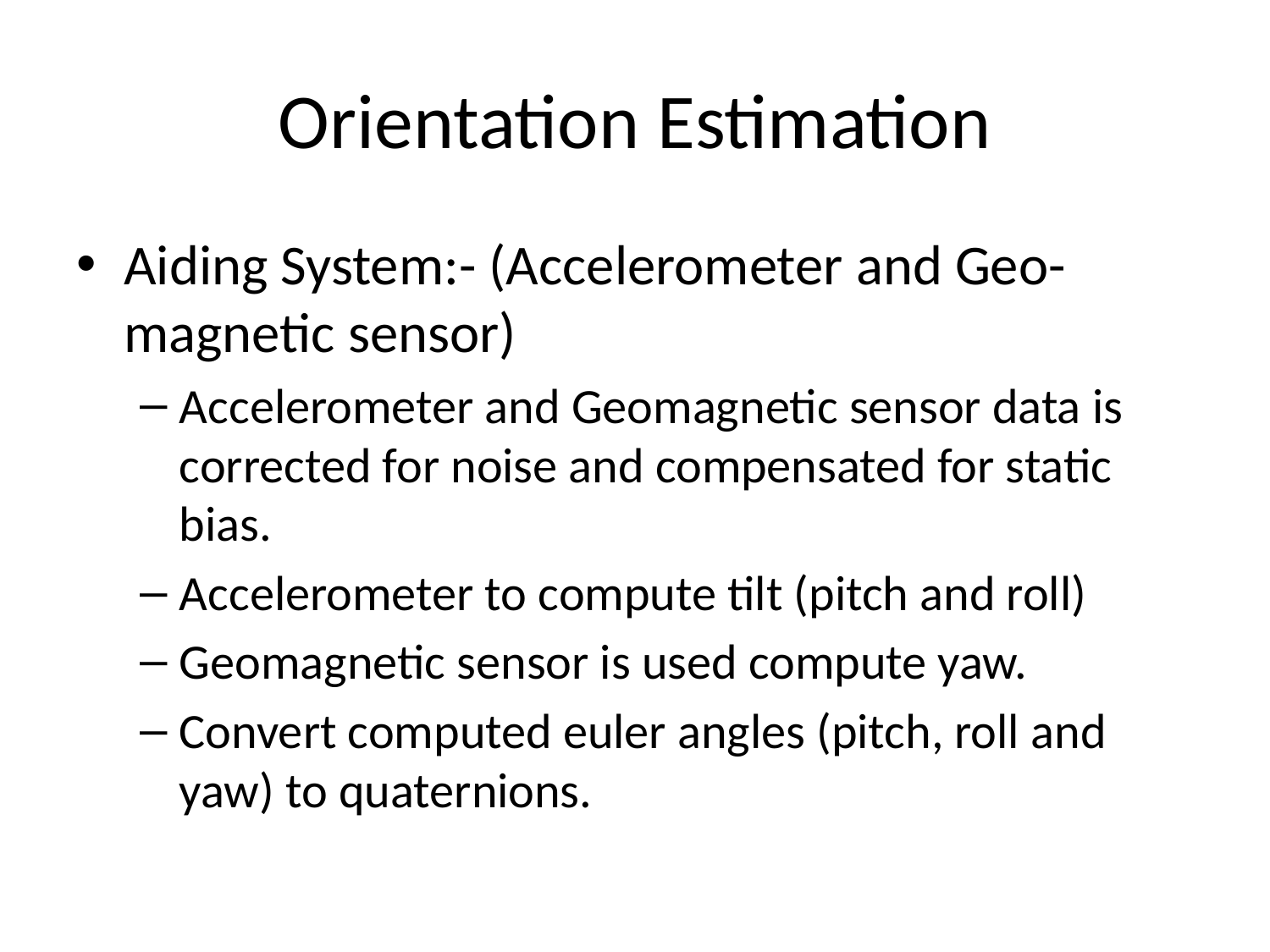

# Orientation Estimation
Aiding System:- (Accelerometer and Geo-magnetic sensor)
Accelerometer and Geomagnetic sensor data is corrected for noise and compensated for static bias.
Accelerometer to compute tilt (pitch and roll)
Geomagnetic sensor is used compute yaw.
Convert computed euler angles (pitch, roll and yaw) to quaternions.